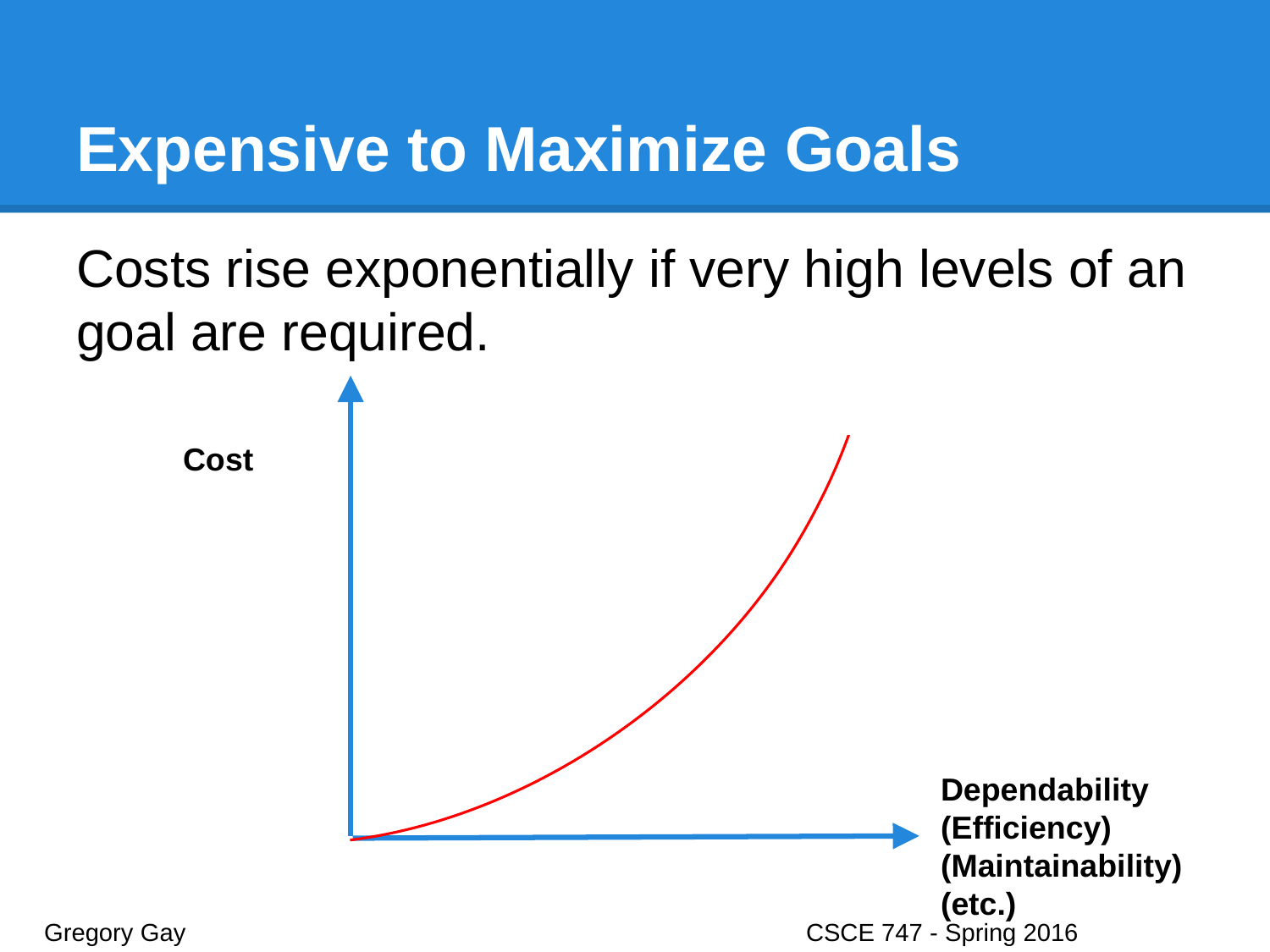

# Expensive to Maximize Goals
Costs rise exponentially if very high levels of an goal are required.

Cost
Dependability
(Efficiency)
(Maintainability)
(etc.)
Gregory Gay					CSCE 747 - Spring 2016							18